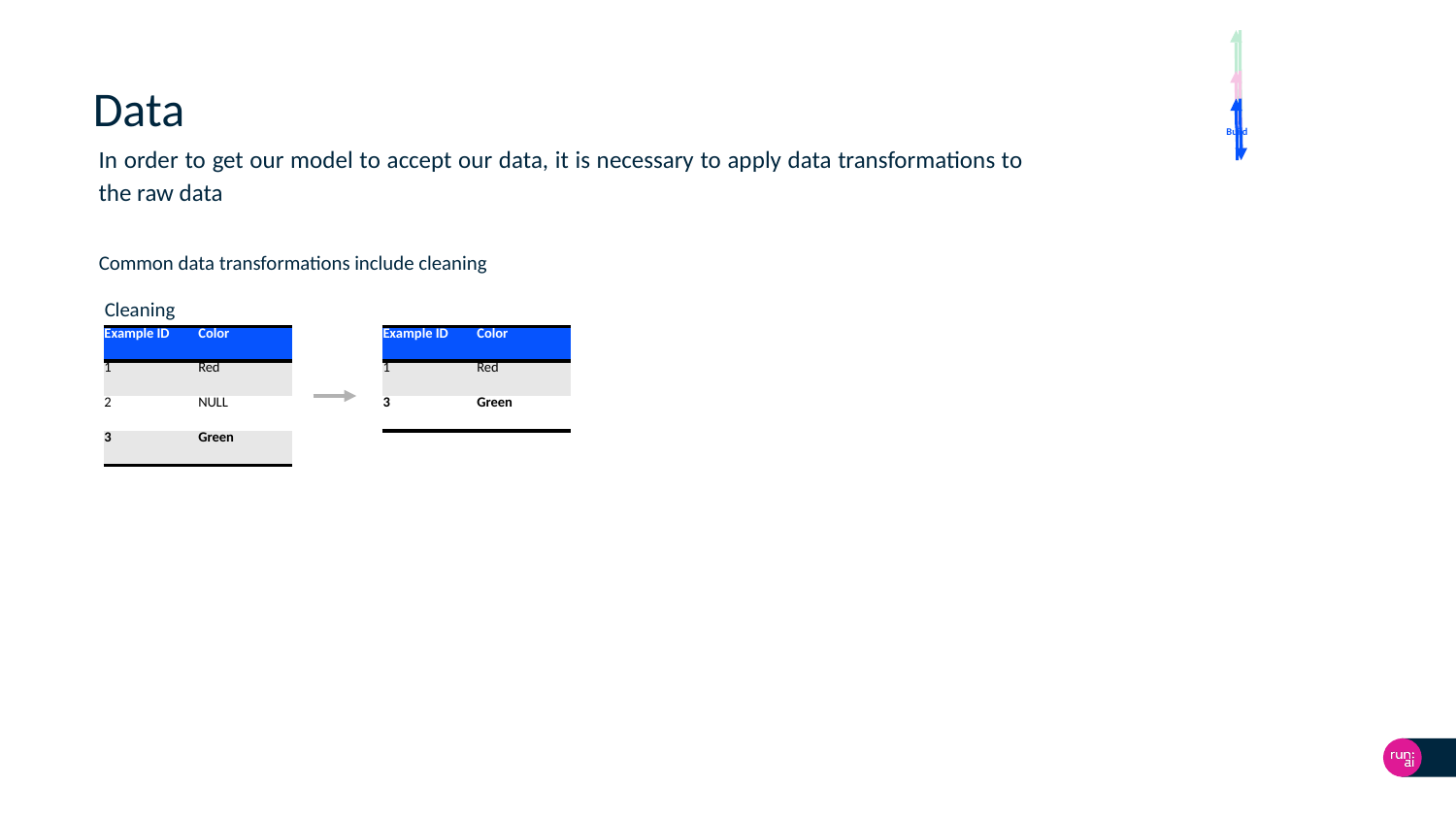

Build
# Data
In order to get our model to accept our data, it is necessary to apply data transformations to the raw data
Common data transformations include cleaning
Cleaning
| Example ID | Color |
| --- | --- |
| 1 | Red |
| 2 | NULL |
| 3 | Green |
| Example ID | Color |
| --- | --- |
| 1 | Red |
| 3 | Green |